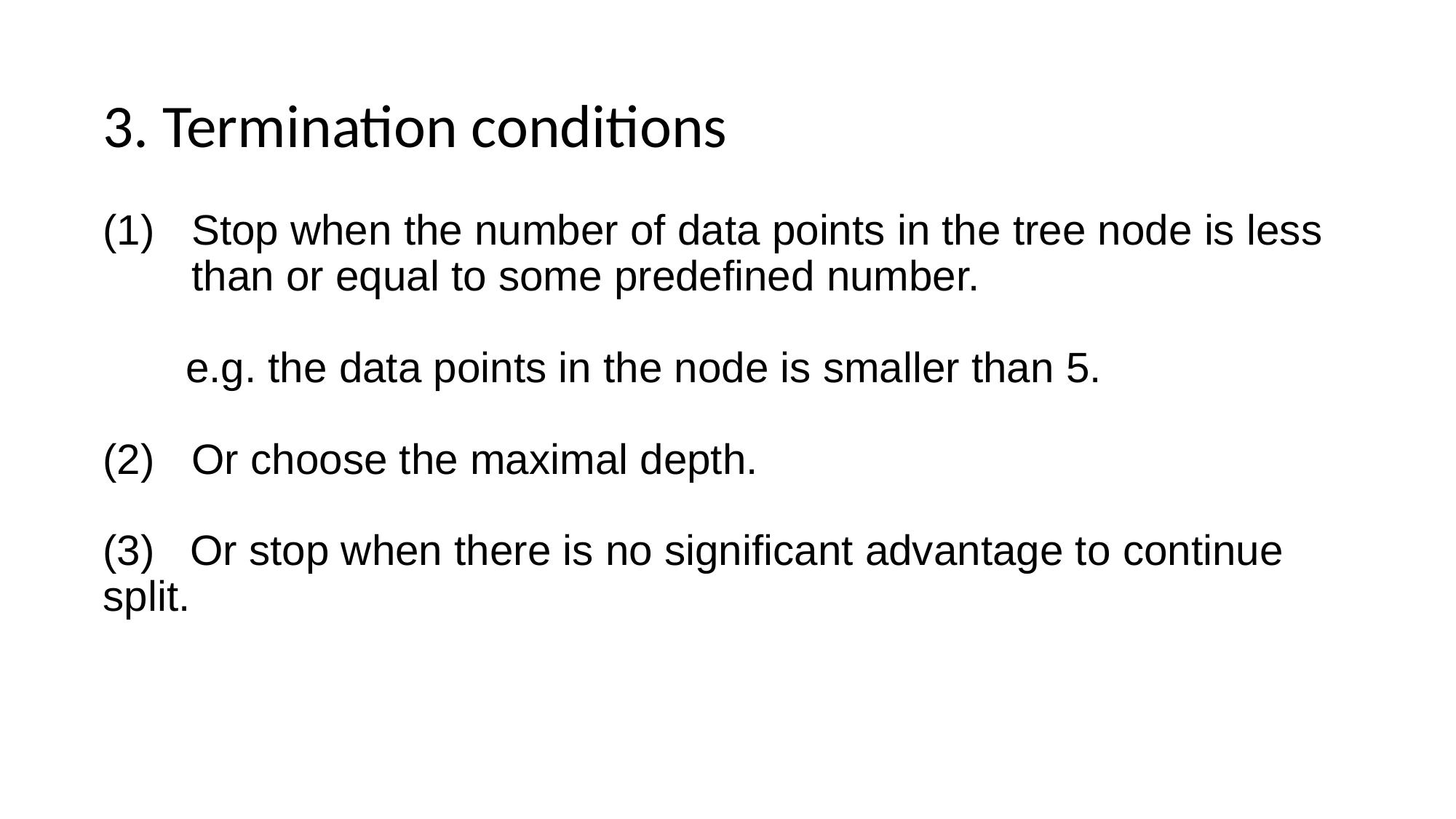

3. Termination conditions
Stop when the number of data points in the tree node is less than or equal to some predefined number.

       e.g. the data points in the node is smaller than 5.

Or choose the maximal depth.

(3)   Or stop when there is no significant advantage to continue split.